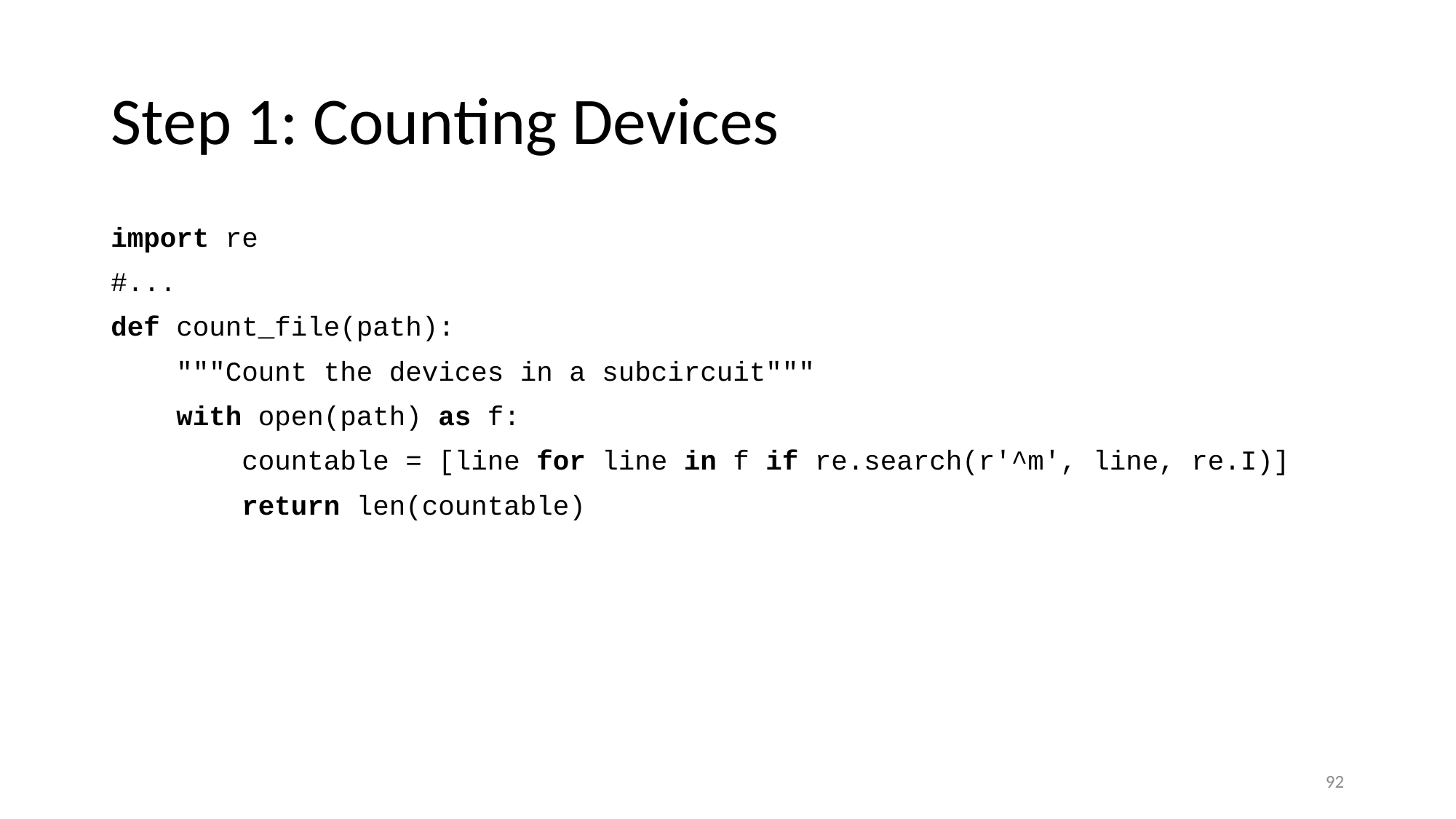

# Step 1: Counting Devices
import re
#...
def count_file(path):
    """Count the devices in a subcircuit"""
    with open(path) as f:
        countable = [line for line in f if re.search(r'^m', line, re.I)]
        return len(countable)
92